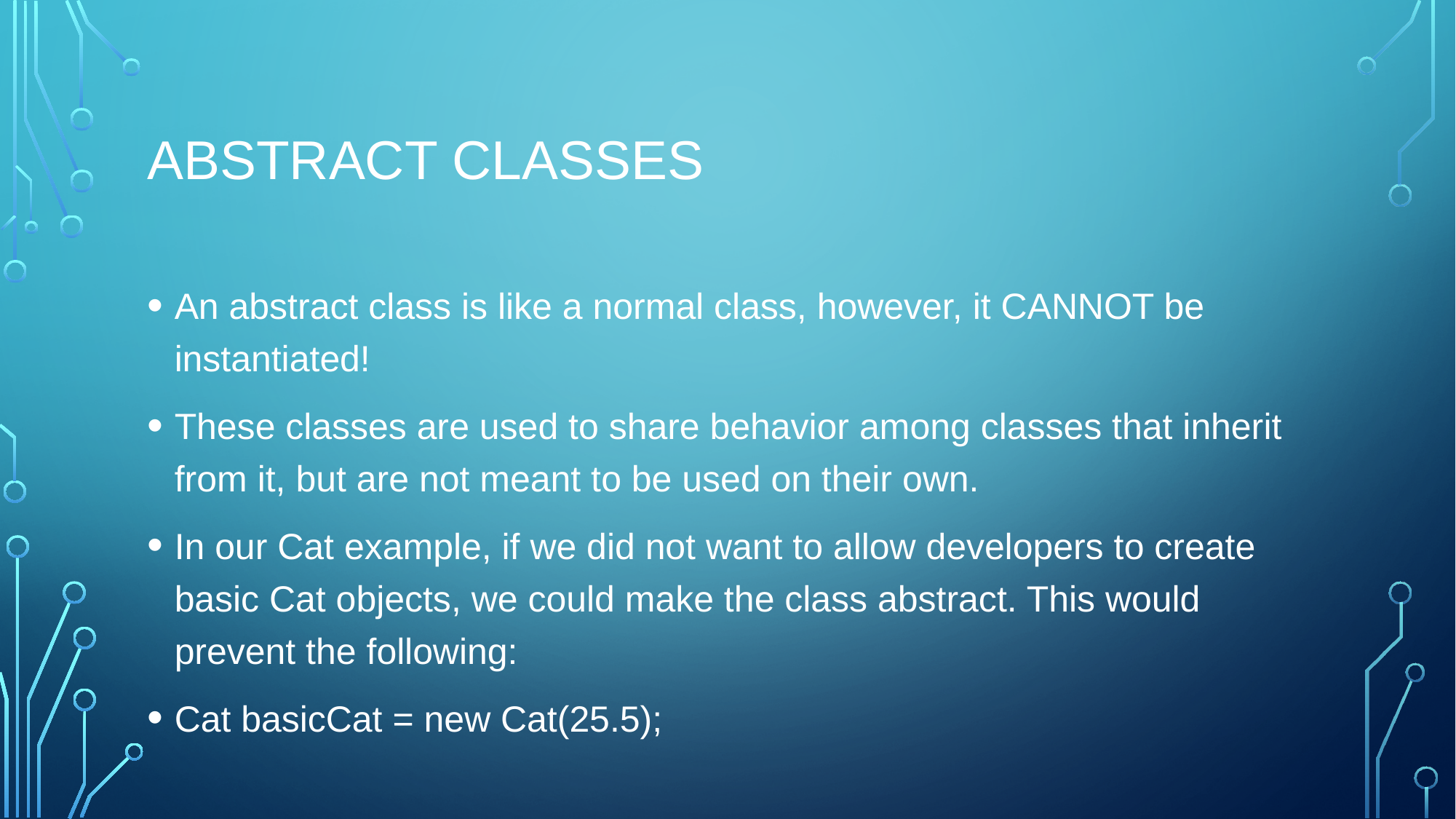

# Abstract classes
An abstract class is like a normal class, however, it CANNOT be instantiated!
These classes are used to share behavior among classes that inherit from it, but are not meant to be used on their own.
In our Cat example, if we did not want to allow developers to create basic Cat objects, we could make the class abstract. This would prevent the following:
Cat basicCat = new Cat(25.5);